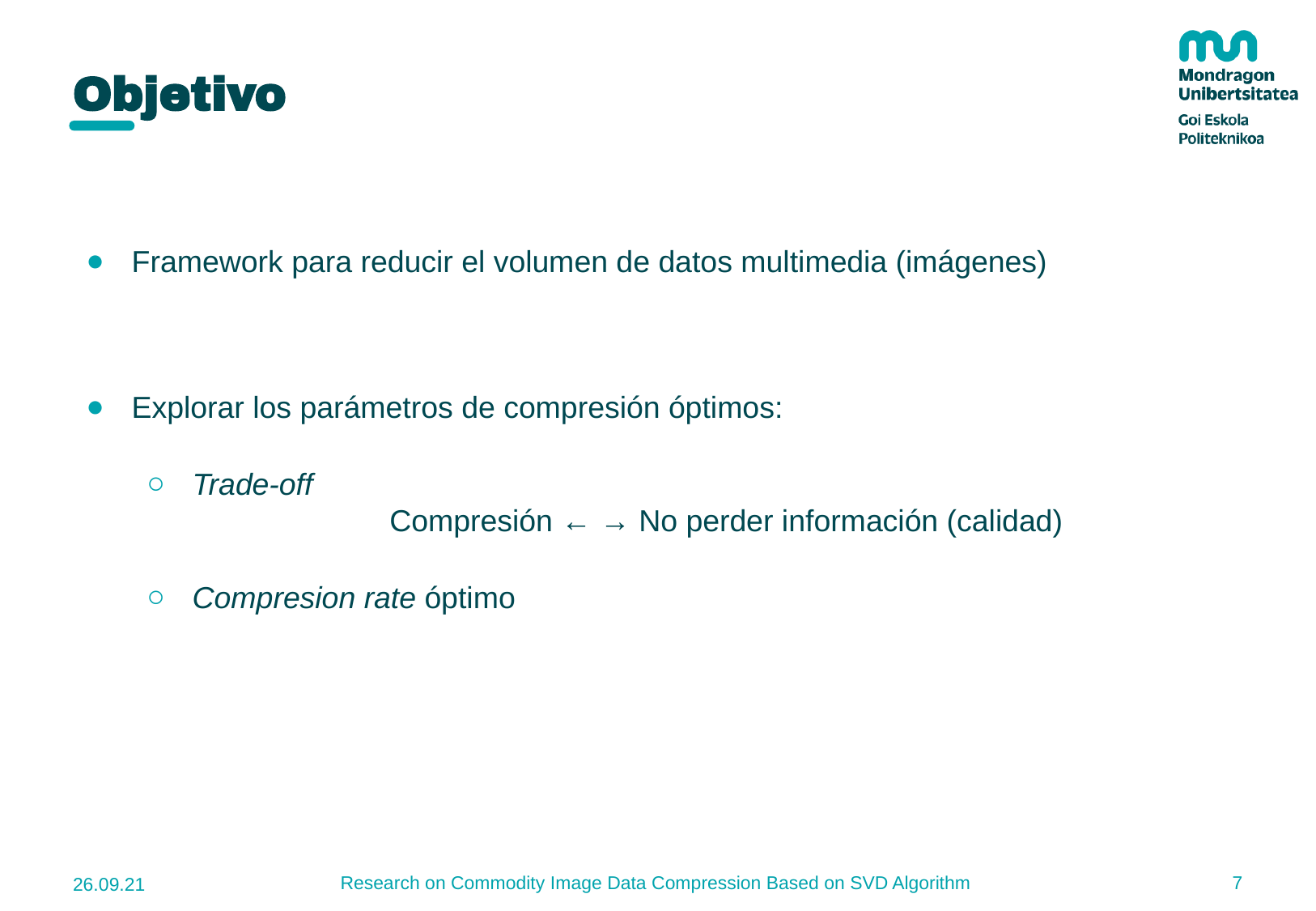

# Objetivo

Framework para reducir el volumen de datos multimedia (imágenes)

Explorar los parámetros de compresión óptimos:

Trade-off
		Compresión ← → No perder información (calidad)

Compresion rate óptimo
7
Research on Commodity Image Data Compression Based on SVD Algorithm
26.09.21